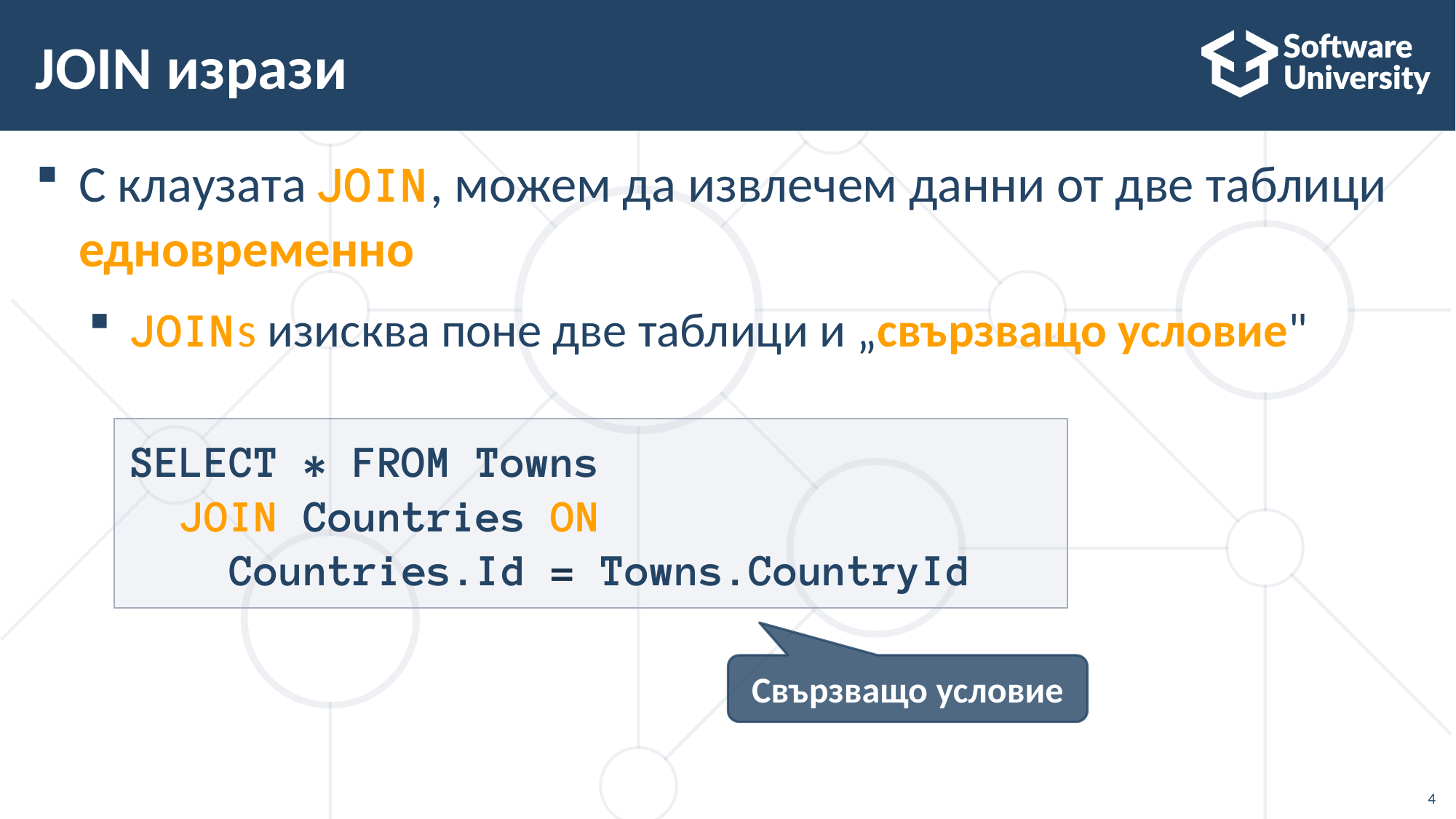

# JOIN изрази
С клаузата JOIN, можем да извлечем данни от две таблици
едновременно
JOINs изисква поне две таблици и „свързващо условие"

SELECT * FROM Towns
  JOIN Countries ON
    Countries.Id = Towns.CountryId
Свързващо условие
4